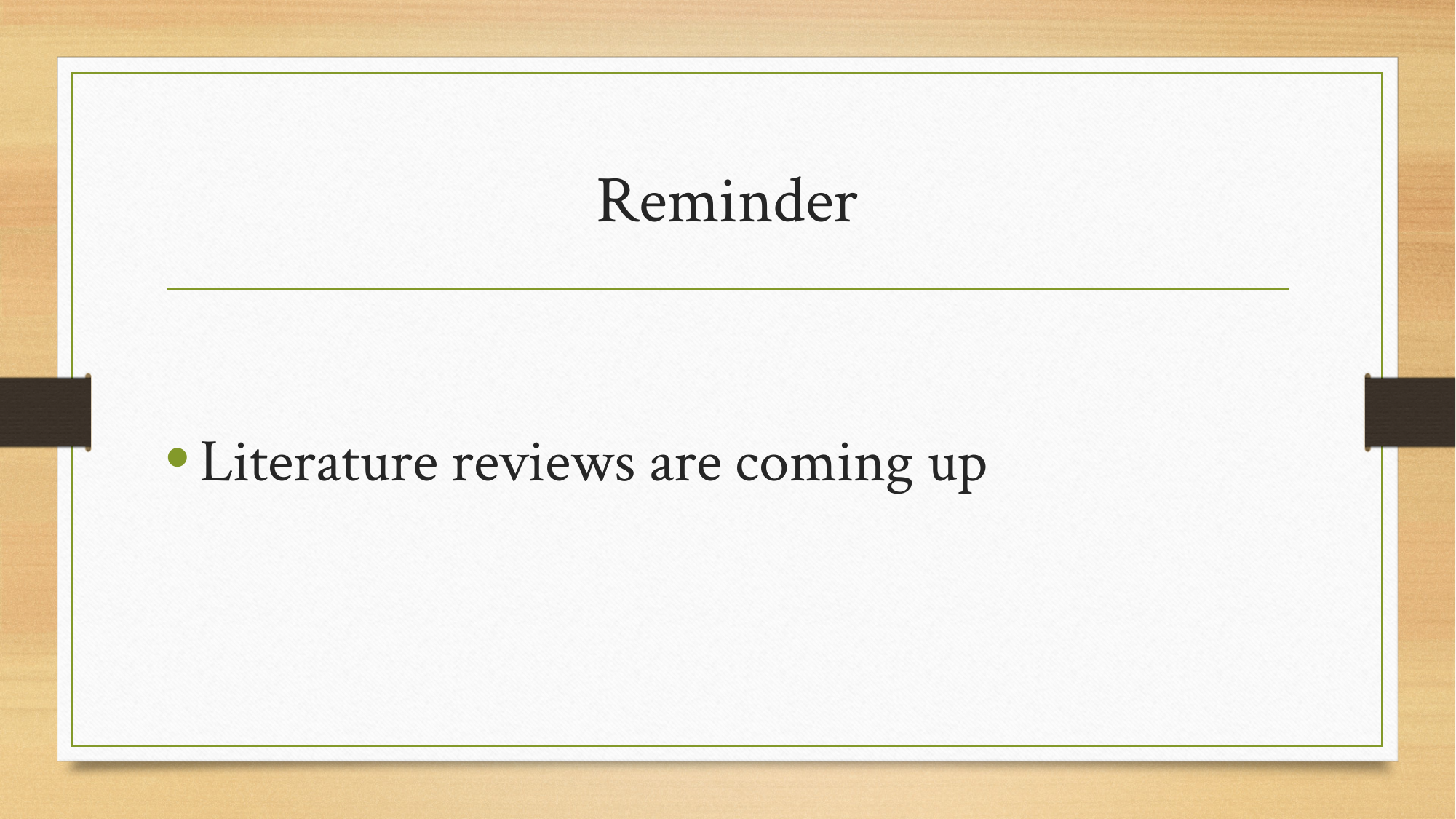

# Reminder
Literature reviews are coming up